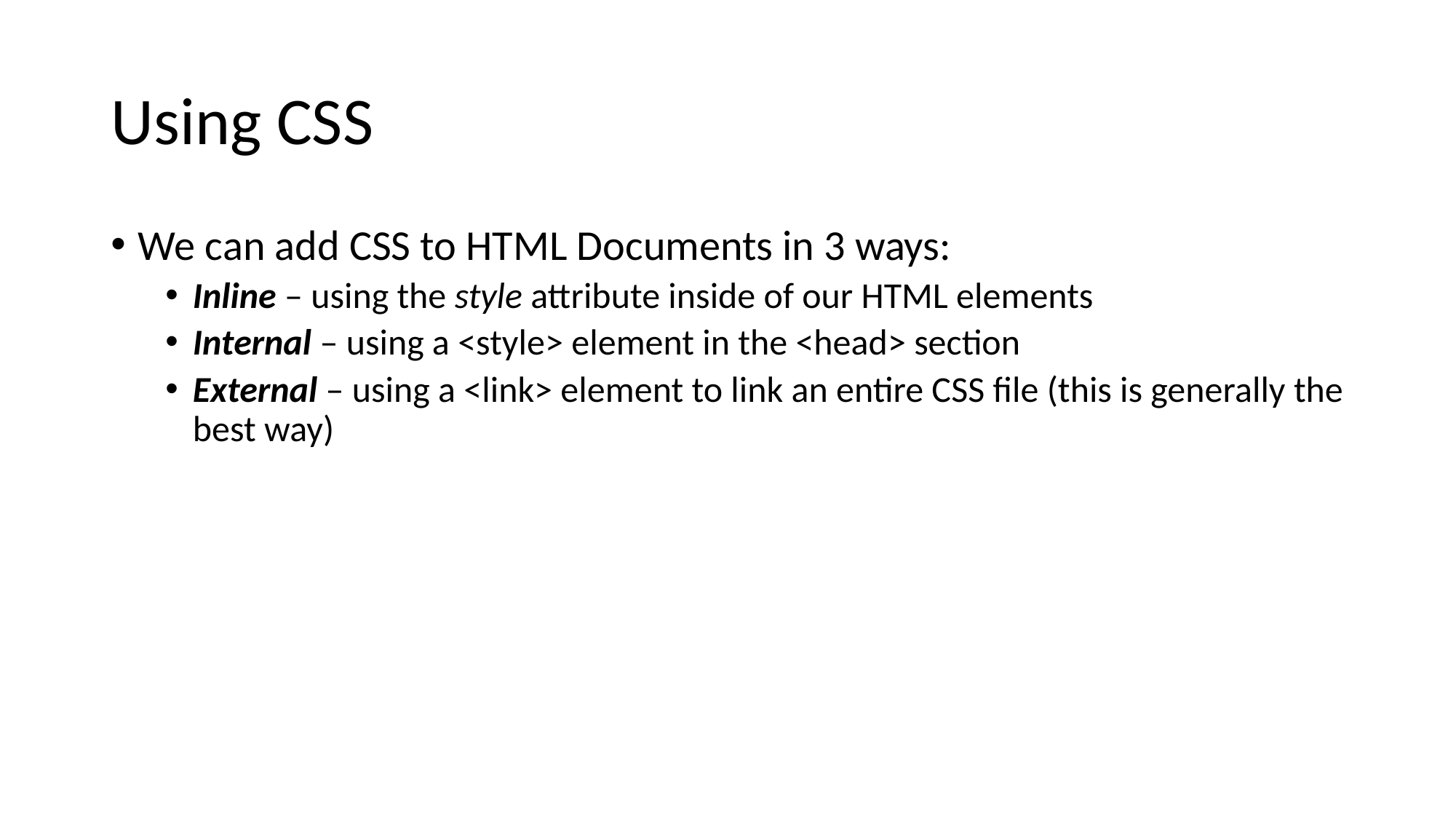

# Using CSS
We can add CSS to HTML Documents in 3 ways:
Inline – using the style attribute inside of our HTML elements
Internal – using a <style> element in the <head> section
External – using a <link> element to link an entire CSS file (this is generally the best way)